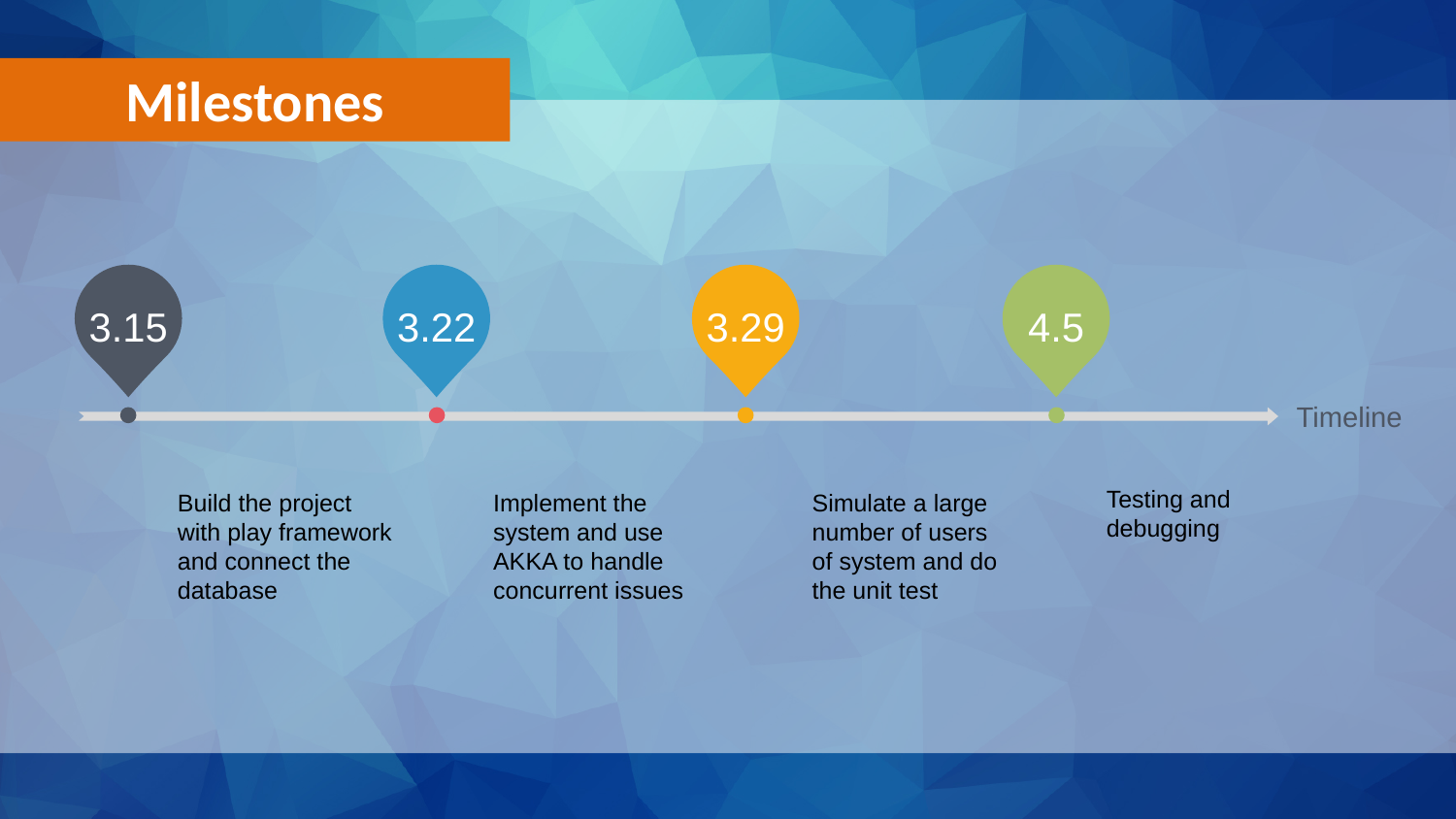

Milestones

3.22

Implement the system and use AKKA to handle concurrent issues

3.15

Build the project with play framework and connect the database

3.29

Simulate a large number of users of system and do the unit test

4.5

Testing and debugging
Timeline